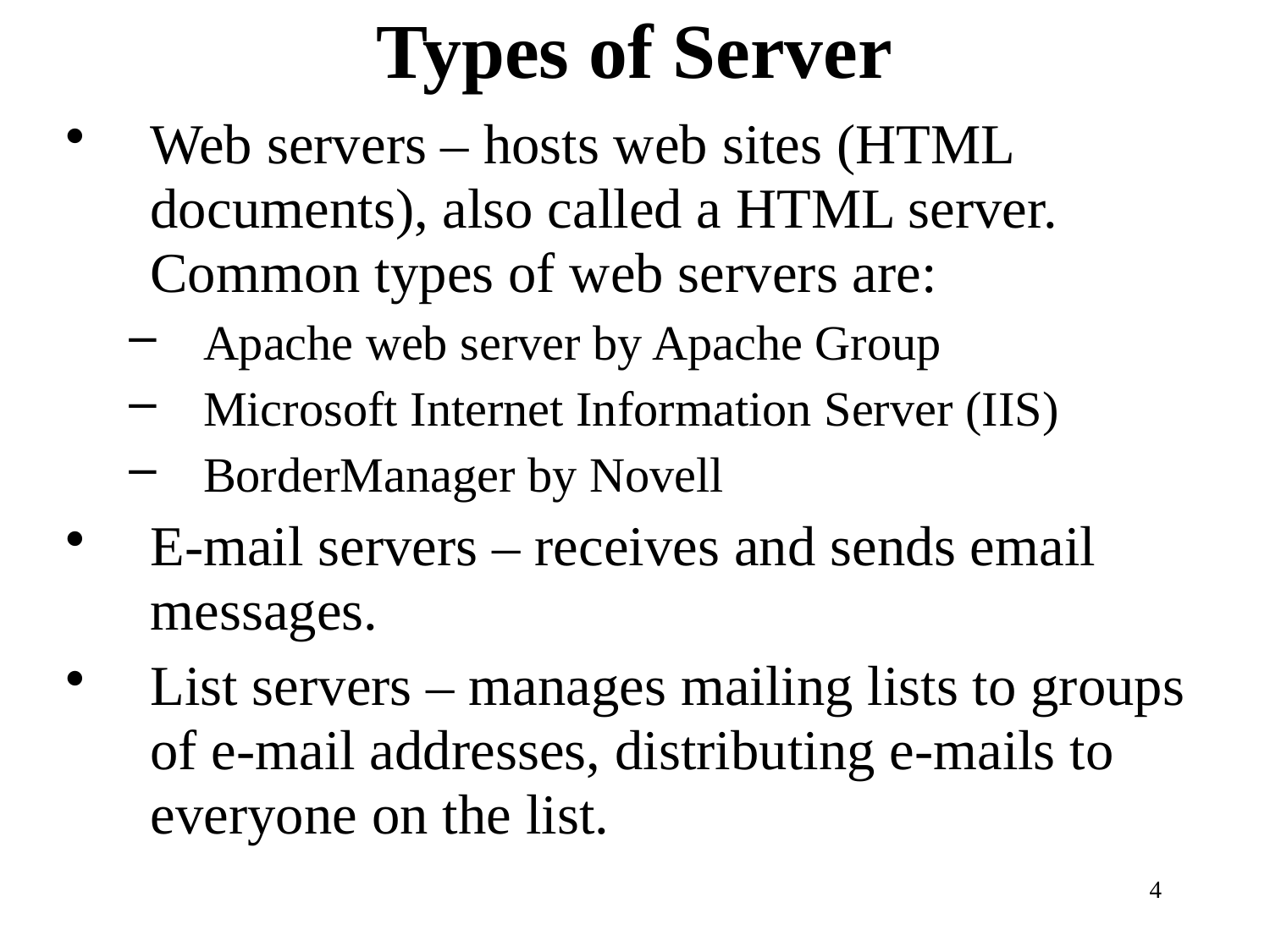

# Types of Server
Web servers – hosts web sites (HTML documents), also called a HTML server. Common types of web servers are:
Apache web server by Apache Group
Microsoft Internet Information Server (IIS)
BorderManager by Novell
E-mail servers – receives and sends email messages.
List servers – manages mailing lists to groups of e-mail addresses, distributing e-mails to everyone on the list.
4